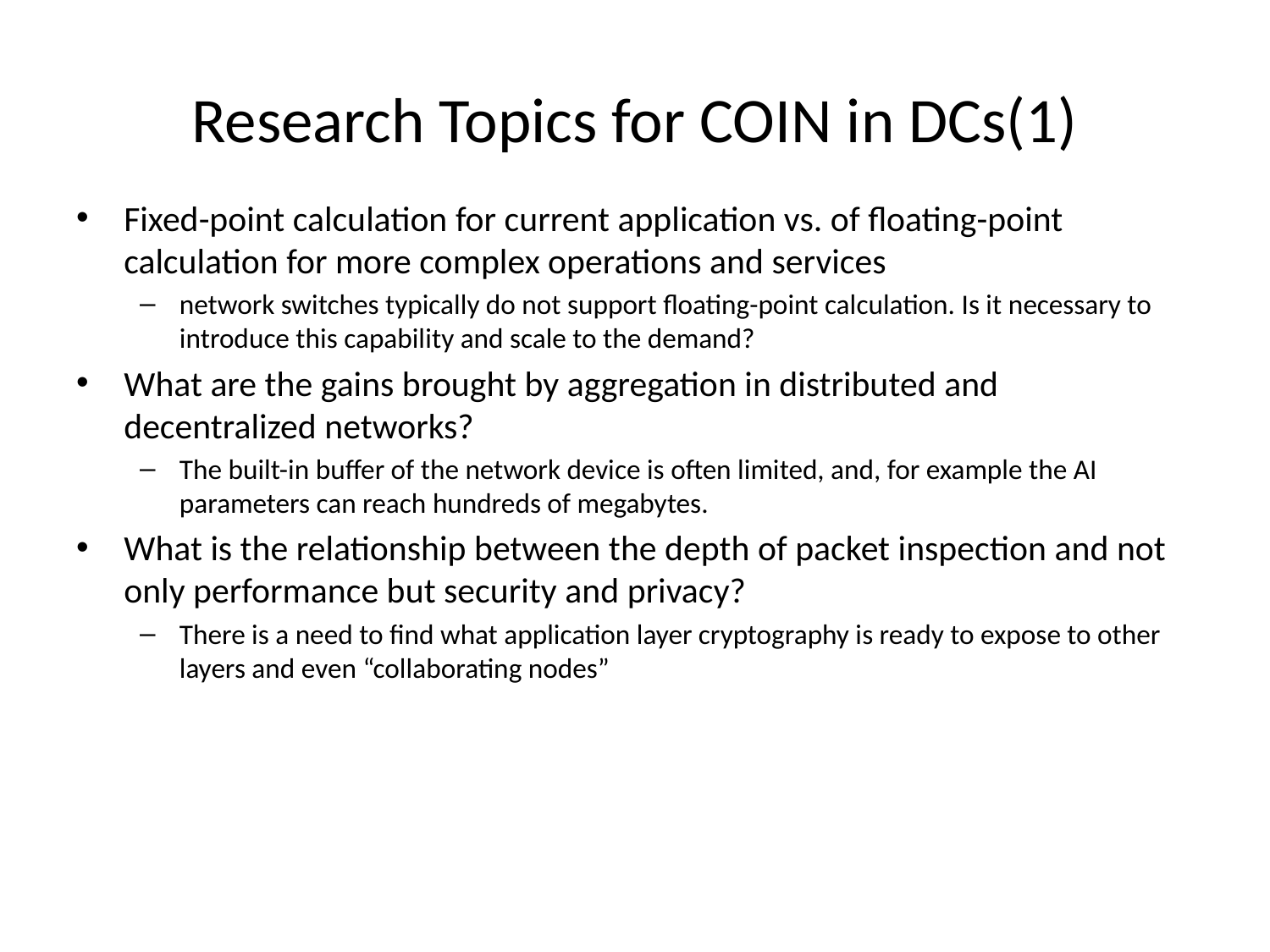

# Research Topics for COIN in DCs(1)
Fixed-point calculation for current application vs. of floating-point calculation for more complex operations and services
network switches typically do not support floating-point calculation. Is it necessary to introduce this capability and scale to the demand?
What are the gains brought by aggregation in distributed and decentralized networks?
The built-in buffer of the network device is often limited, and, for example the AI parameters can reach hundreds of megabytes.
What is the relationship between the depth of packet inspection and not only performance but security and privacy?
There is a need to find what application layer cryptography is ready to expose to other layers and even “collaborating nodes”